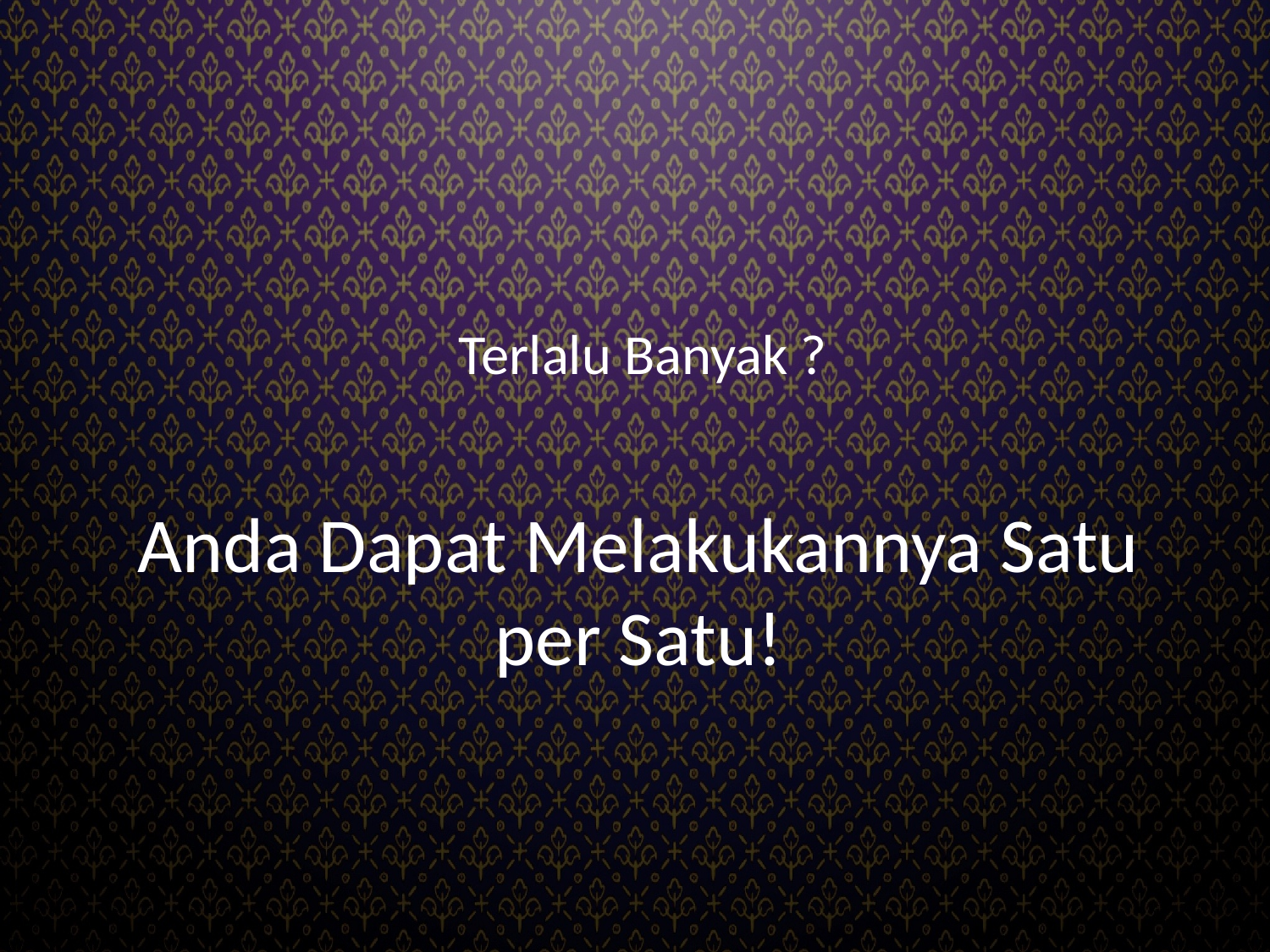

Terlalu Banyak ?
# Anda Dapat Melakukannya Satu per Satu!